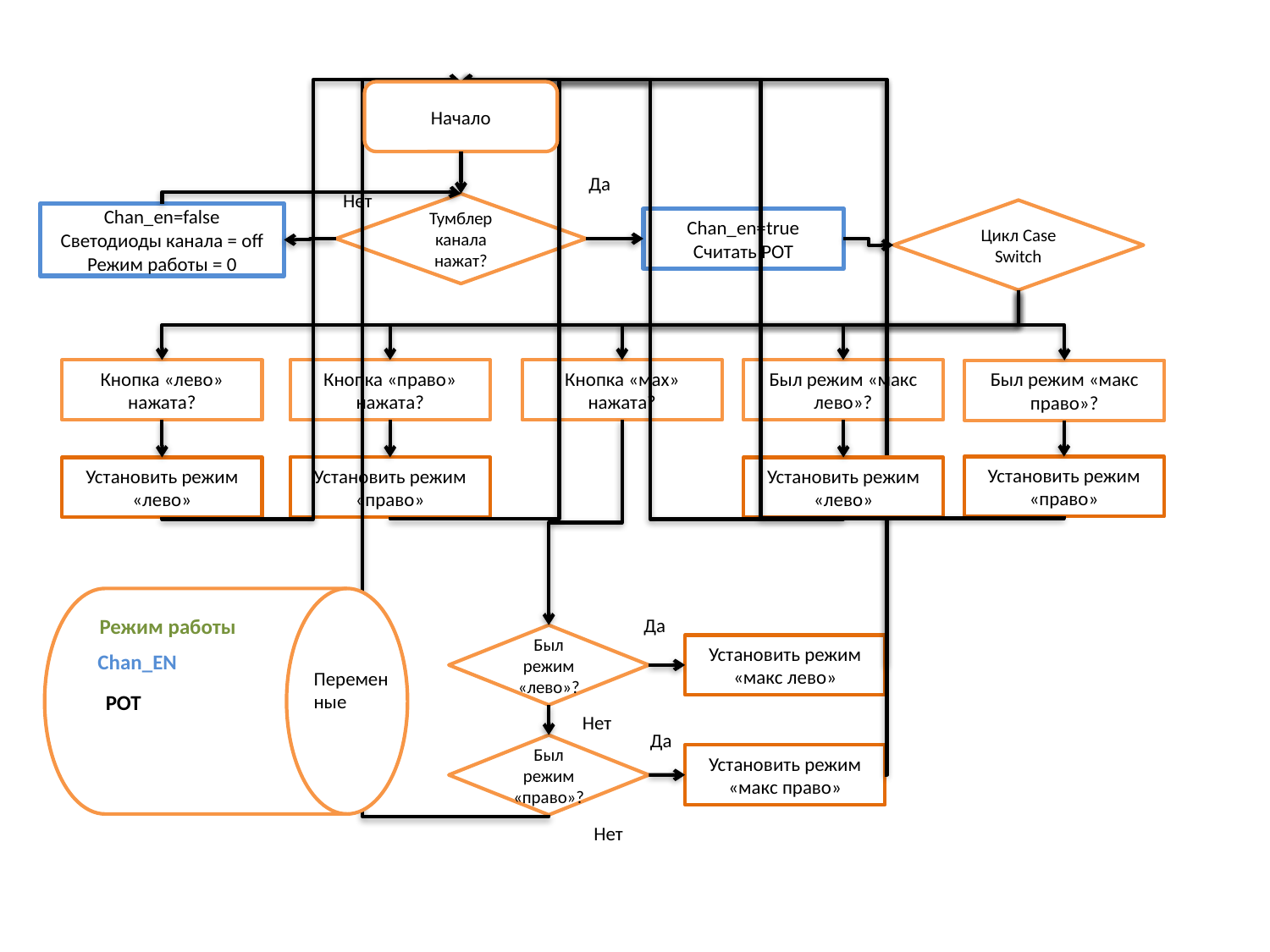

Начало
Да
Нет
Тумблер канала нажат?
Цикл Case Switch
Chan_en=false
Светодиоды канала = off
Режим работы = 0
Chan_en=true
Считать POT
Кнопка «лево» нажата?
Кнопка «право» нажата?
Кнопка «мах» нажата?
Был режим «макс лево»?
Был режим «макс право»?
Установить режим «право»
Установить режим «право»
Установить режим «лево»
Установить режим «лево»

Режим работы
Да
Был режим «лево»?
Установить режим «макс лево»
Chan_EN
Переменные
POT
Нет
Да
Был режим «право»?
Установить режим «макс право»
Нет